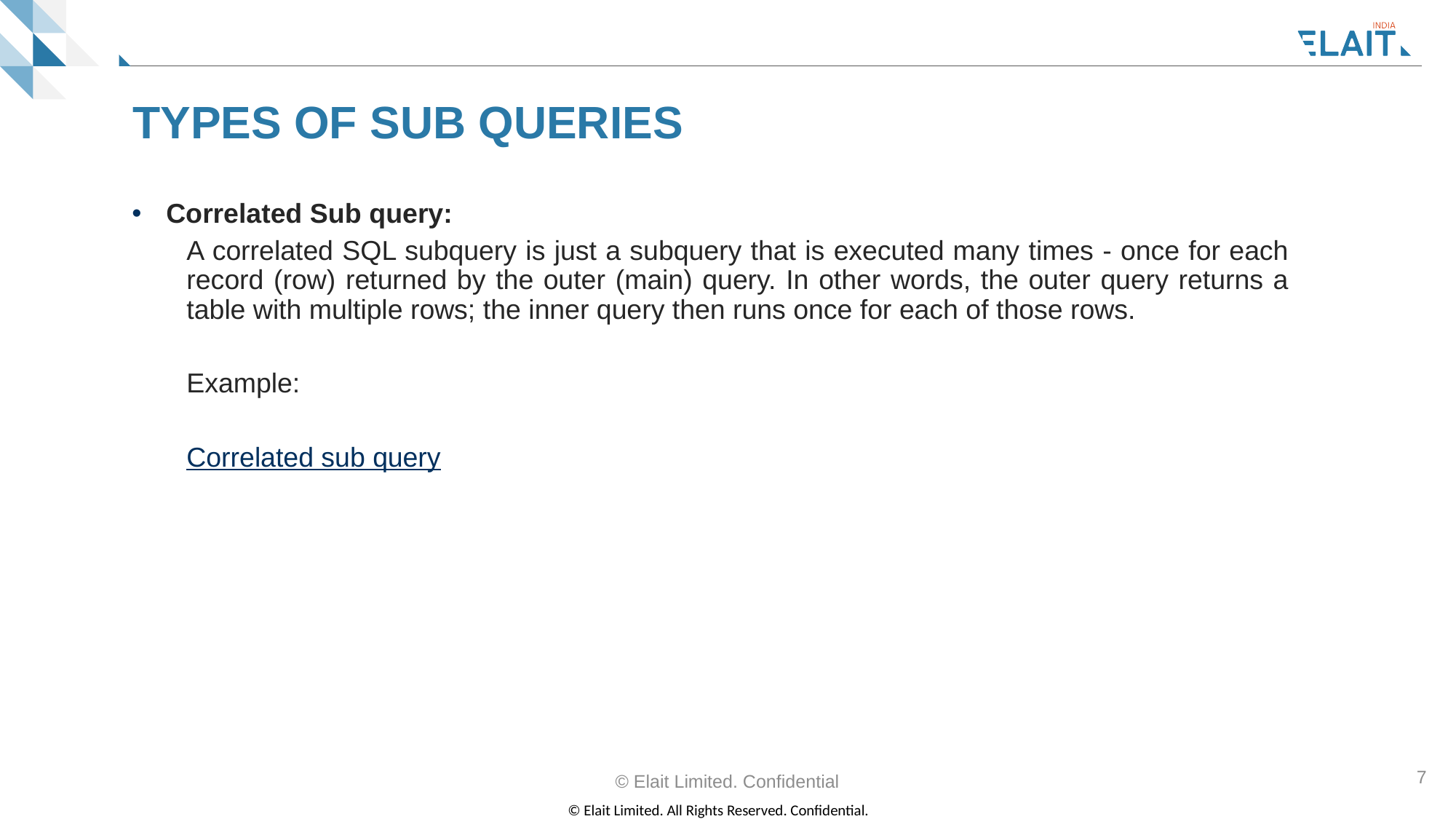

# TYPES OF SUB QUERIES
Correlated Sub query:
A correlated SQL subquery is just a subquery that is executed many times - once for each record (row) returned by the outer (main) query. In other words, the outer query returns a table with multiple rows; the inner query then runs once for each of those rows.

Example:

Correlated sub query
© Elait Limited. Confidential